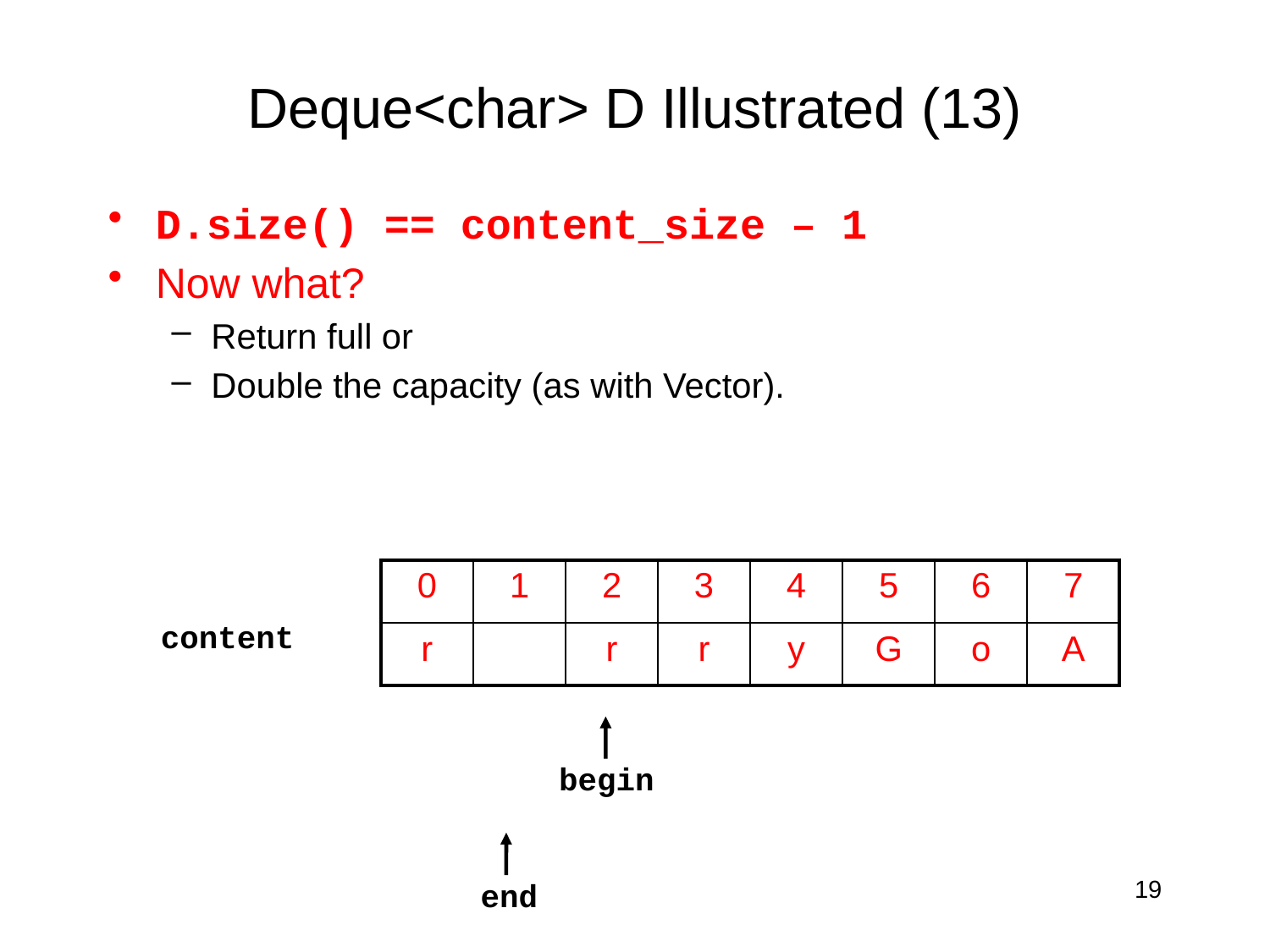

# Deque<char> D Illustrated (13)
D.size() == content_size – 1
Now what?
Return full or
Double the capacity (as with Vector).
| 0 | 1 | 2 | 3 | 4 | 5 | 6 | 7 |
| --- | --- | --- | --- | --- | --- | --- | --- |
| r |  | r | r | y | G | o | A |
content

begin

end
19